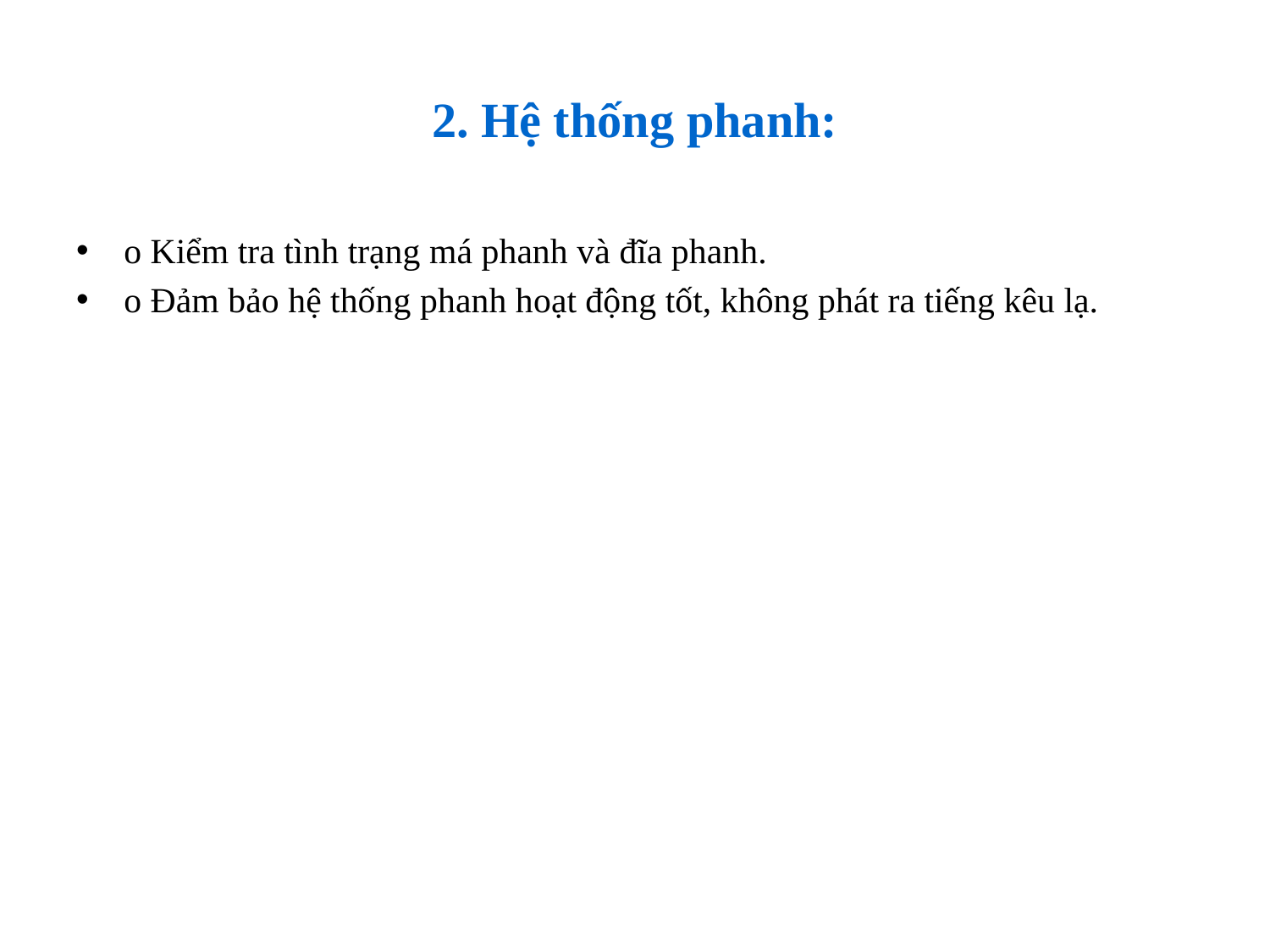

# 2. Hệ thống phanh:
o Kiểm tra tình trạng má phanh và đĩa phanh.
o Đảm bảo hệ thống phanh hoạt động tốt, không phát ra tiếng kêu lạ.